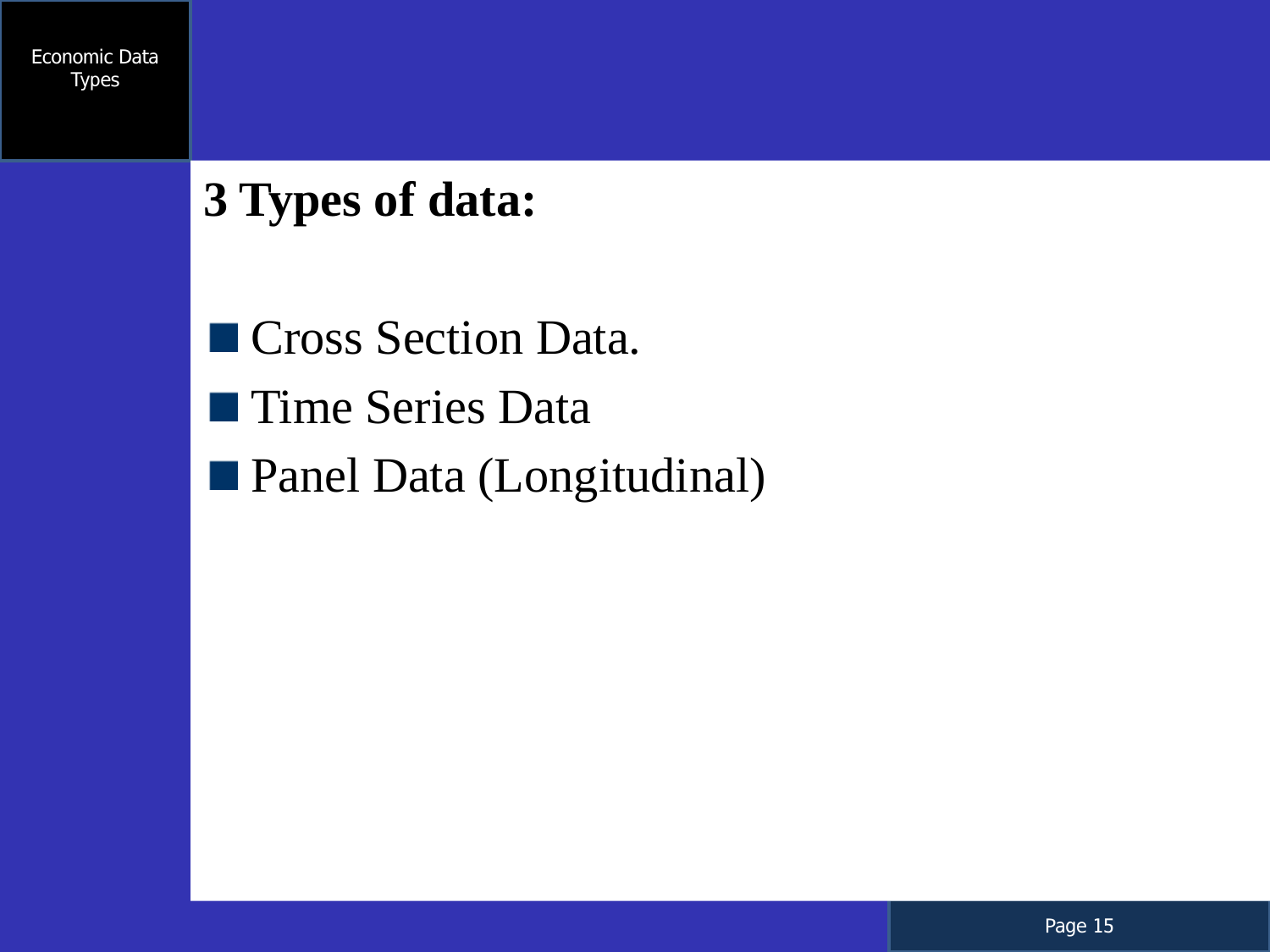

Economic Data Types
3 Types of data:

Cross Section Data.
Time Series Data
Panel Data (Longitudinal)